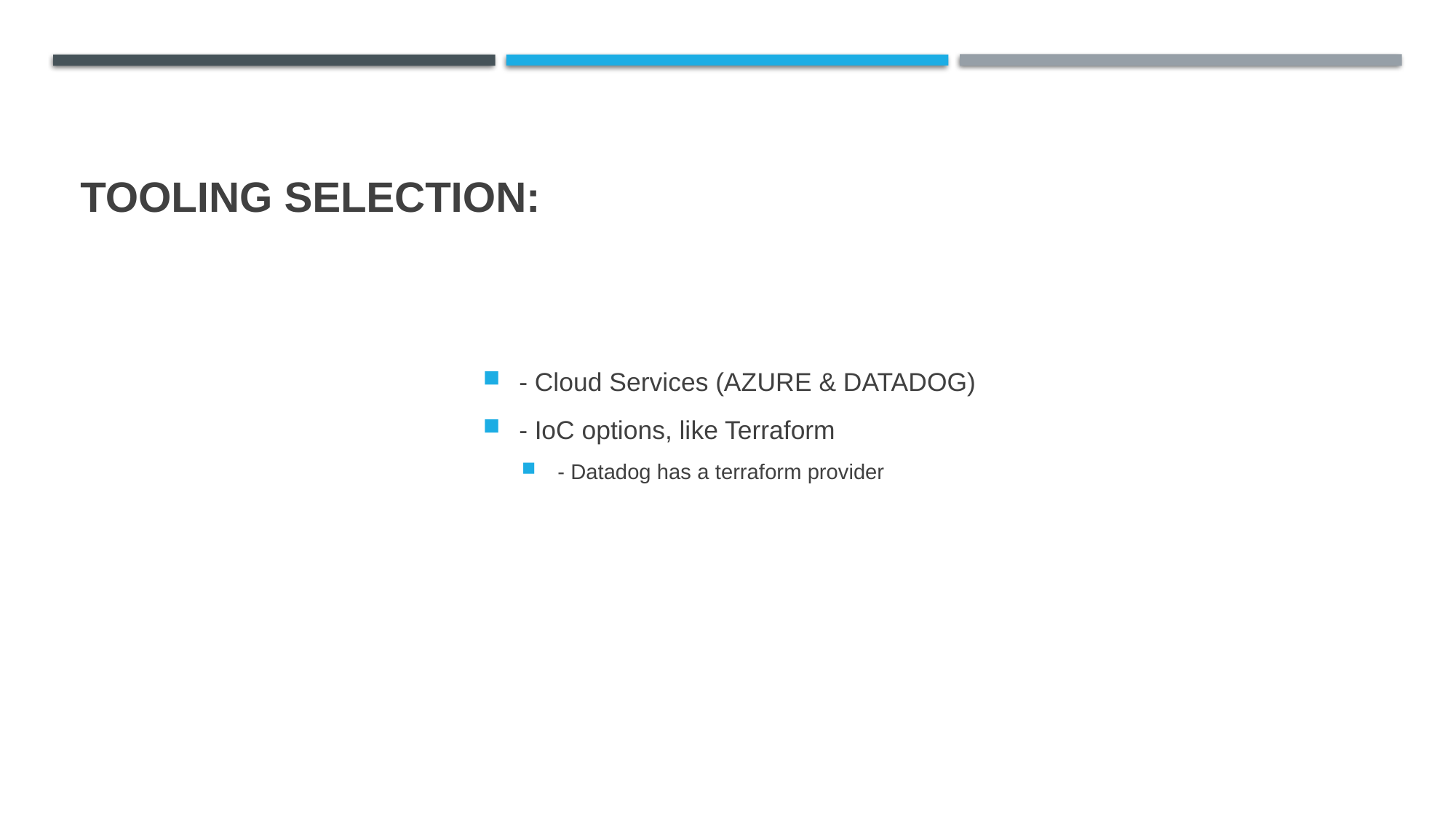

# Tooling Selection:
- Cloud Services (AZURE & DATADOG)
- IoC options, like Terraform
- Datadog has a terraform provider